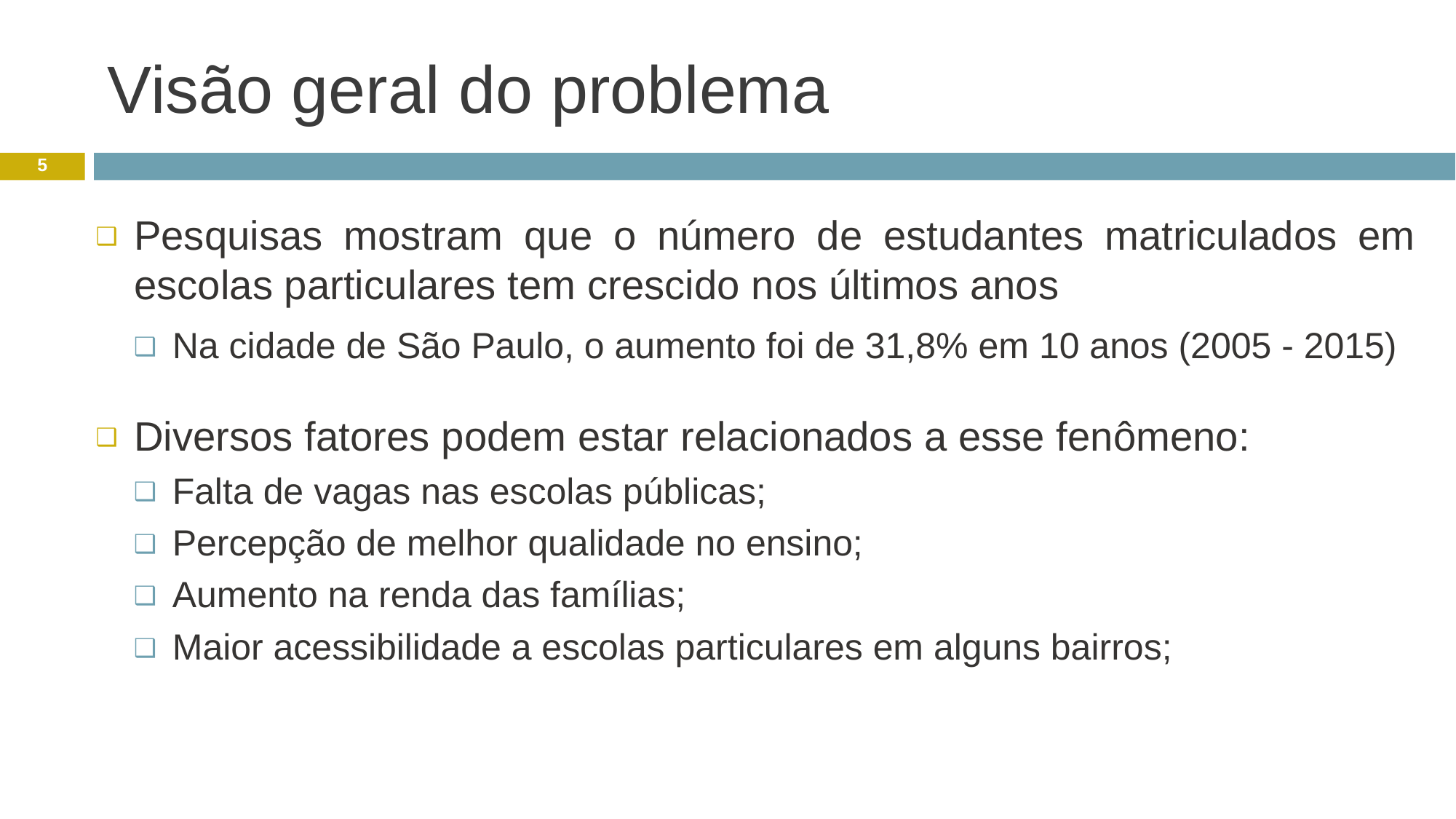

# Visão geral do problema
5
Pesquisas mostram que o número de estudantes matriculados em escolas particulares tem crescido nos últimos anos
Na cidade de São Paulo, o aumento foi de 31,8% em 10 anos (2005 - 2015)
Diversos fatores podem estar relacionados a esse fenômeno:
Falta de vagas nas escolas públicas;
Percepção de melhor qualidade no ensino;
Aumento na renda das famílias;
Maior acessibilidade a escolas particulares em alguns bairros;